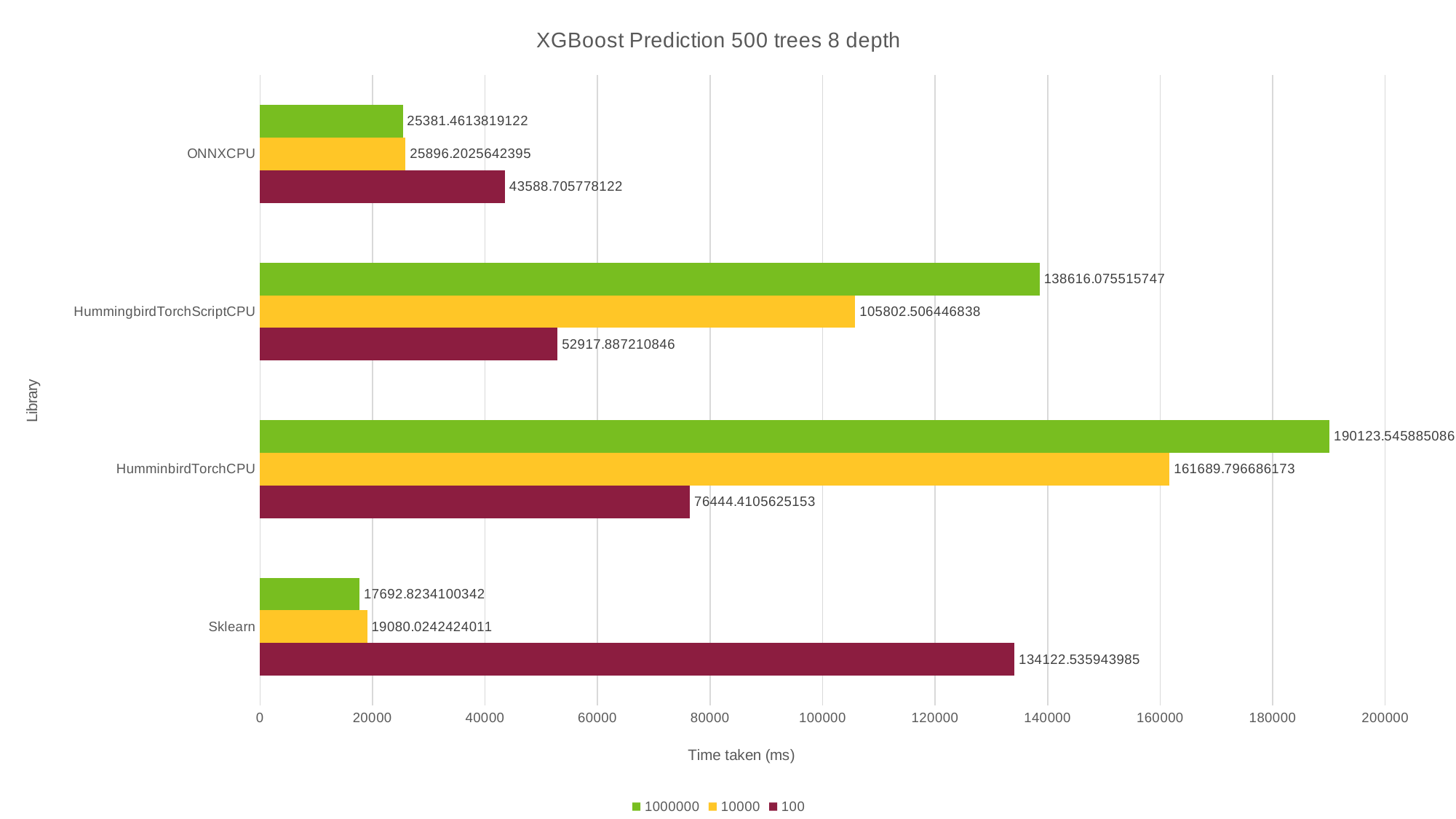

### Chart: XGBoost Prediction 500 trees 8 depth

| Category | 100 | 10000 | 1000000 |
|---|---|---|---|
| Sklearn | 134122.535943985 | 19080.0242424011 | 17692.8234100342 |
| HumminbirdTorchCPU | 76444.4105625153 | 161689.796686173 | 190123.545885086 |
| HummingbirdTorchScriptCPU | 52917.887210846 | 105802.506446838 | 138616.075515747 |
| ONNXCPU | 43588.705778122 | 25896.2025642395 | 25381.4613819122 |